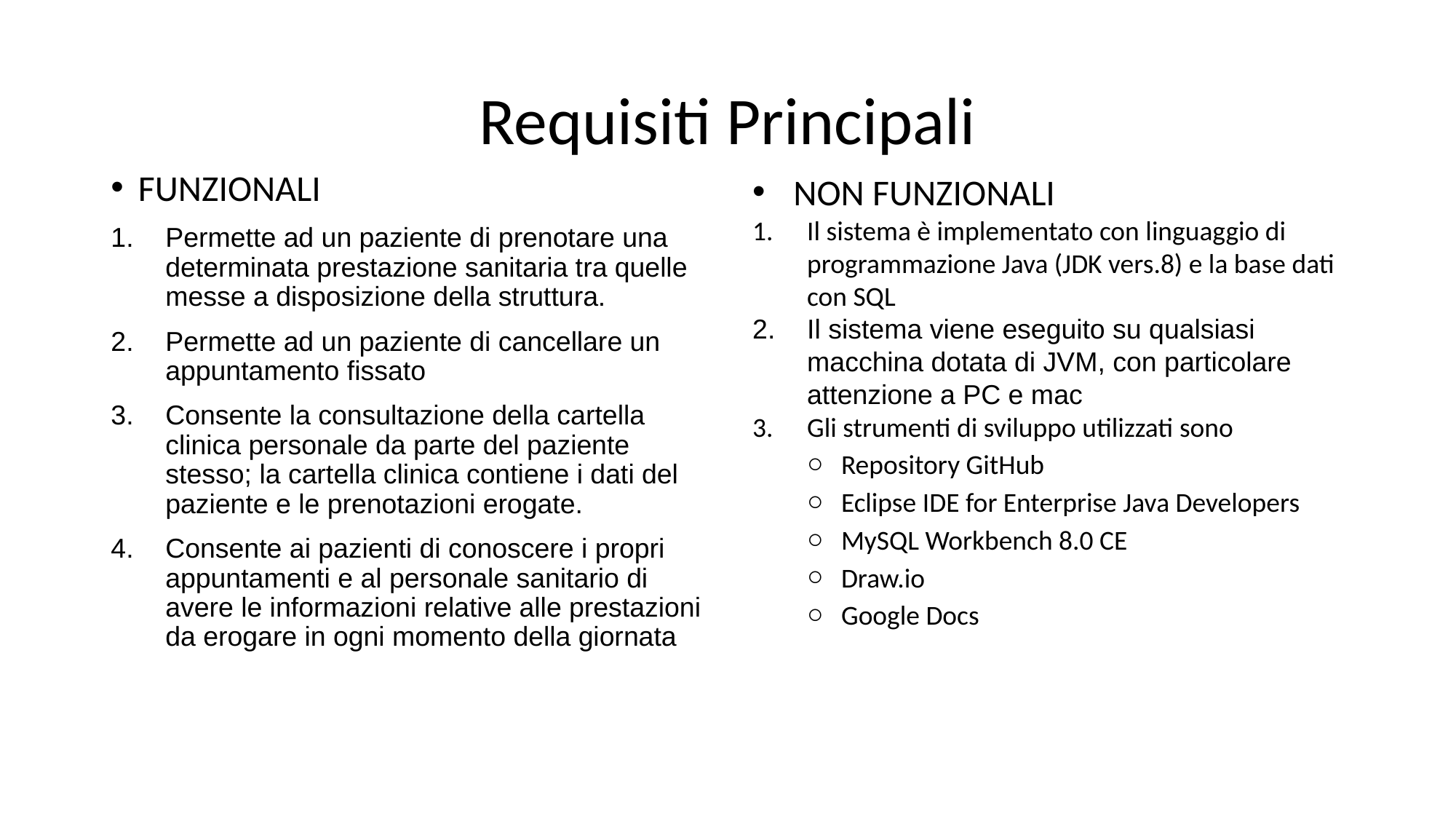

# Requisiti Principali
FUNZIONALI
Permette ad un paziente di prenotare una determinata prestazione sanitaria tra quelle messe a disposizione della struttura.
Permette ad un paziente di cancellare un appuntamento fissato
Consente la consultazione della cartella clinica personale da parte del paziente stesso; la cartella clinica contiene i dati del paziente e le prenotazioni erogate.
Consente ai pazienti di conoscere i propri appuntamenti e al personale sanitario di avere le informazioni relative alle prestazioni da erogare in ogni momento della giornata

NON FUNZIONALI
Il sistema è implementato con linguaggio di programmazione Java (JDK vers.8) e la base dati con SQL
Il sistema viene eseguito su qualsiasi macchina dotata di JVM, con particolare attenzione a PC e mac
Gli strumenti di sviluppo utilizzati sono
Repository GitHub
Eclipse IDE for Enterprise Java Developers
MySQL Workbench 8.0 CE
Draw.io
Google Docs